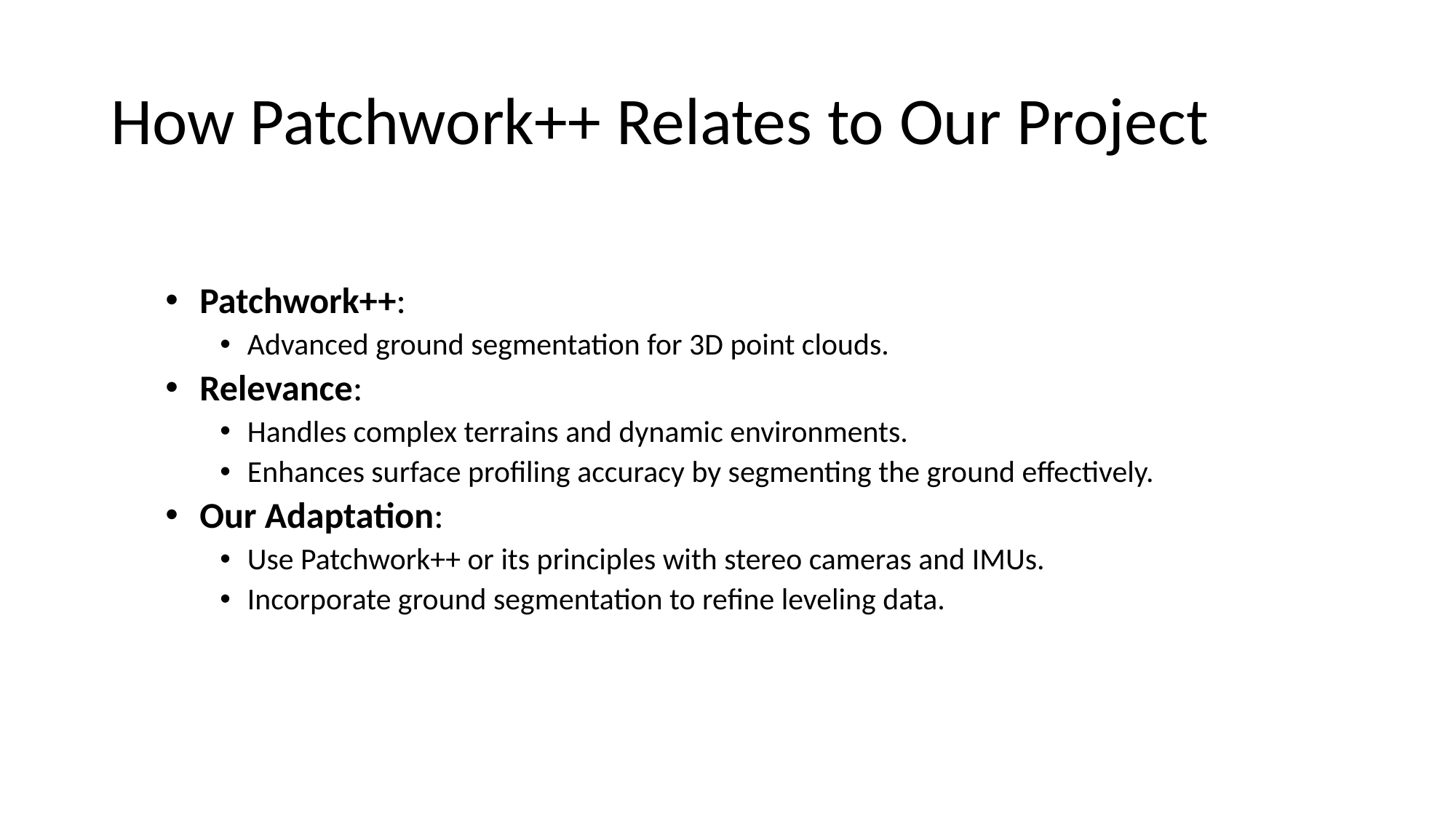

# How Patchwork++ Relates to Our Project

Patchwork++:
Advanced ground segmentation for 3D point clouds.
Relevance:
Handles complex terrains and dynamic environments.
Enhances surface profiling accuracy by segmenting the ground effectively.
Our Adaptation:
Use Patchwork++ or its principles with stereo cameras and IMUs.
Incorporate ground segmentation to refine leveling data.